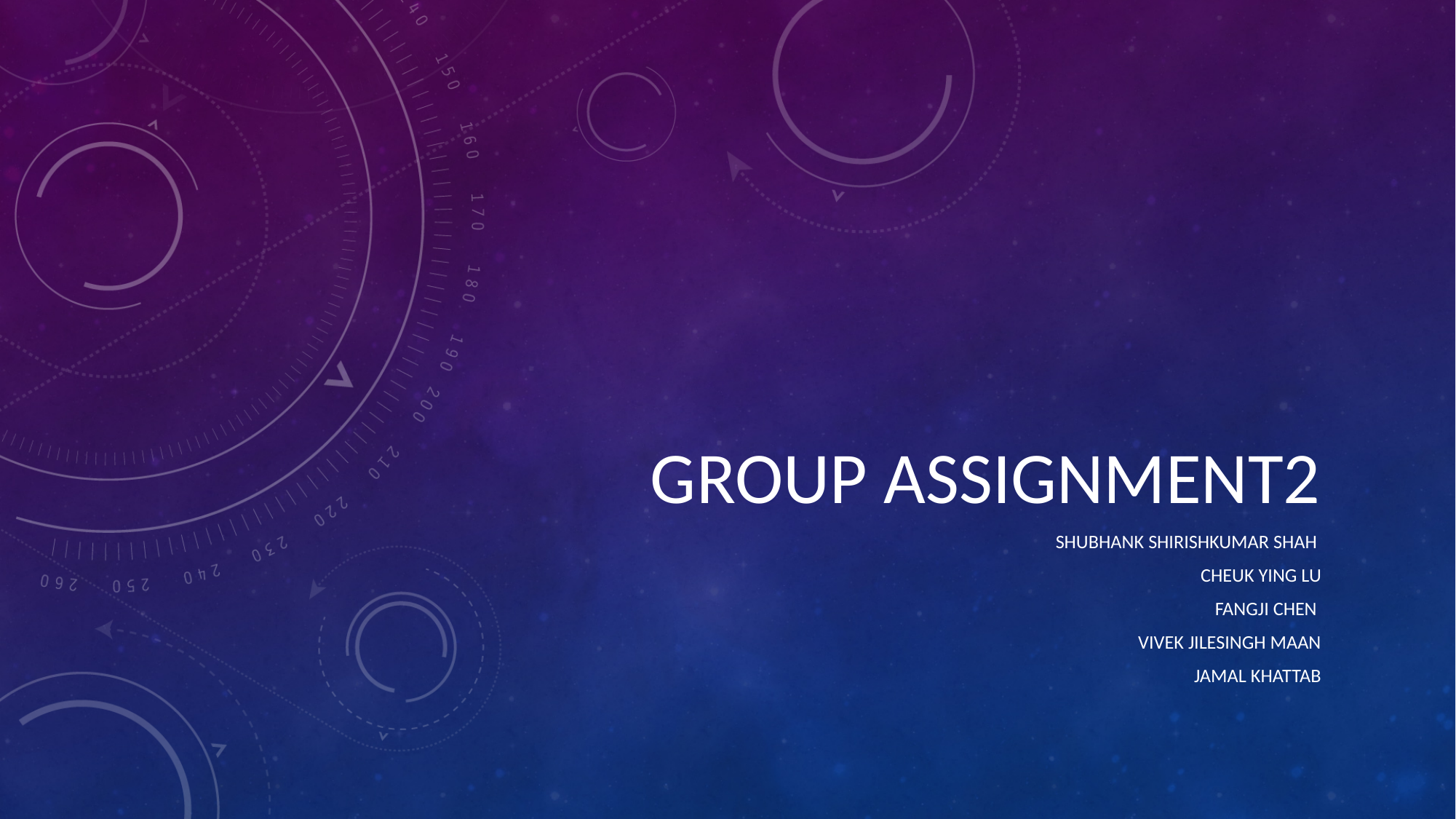

# Group assignment2
Shubhank Shirishkumar Shah
Cheuk Ying Lu
Fangji Chen
Vivek Jilesingh Maan
Jamal Khattab